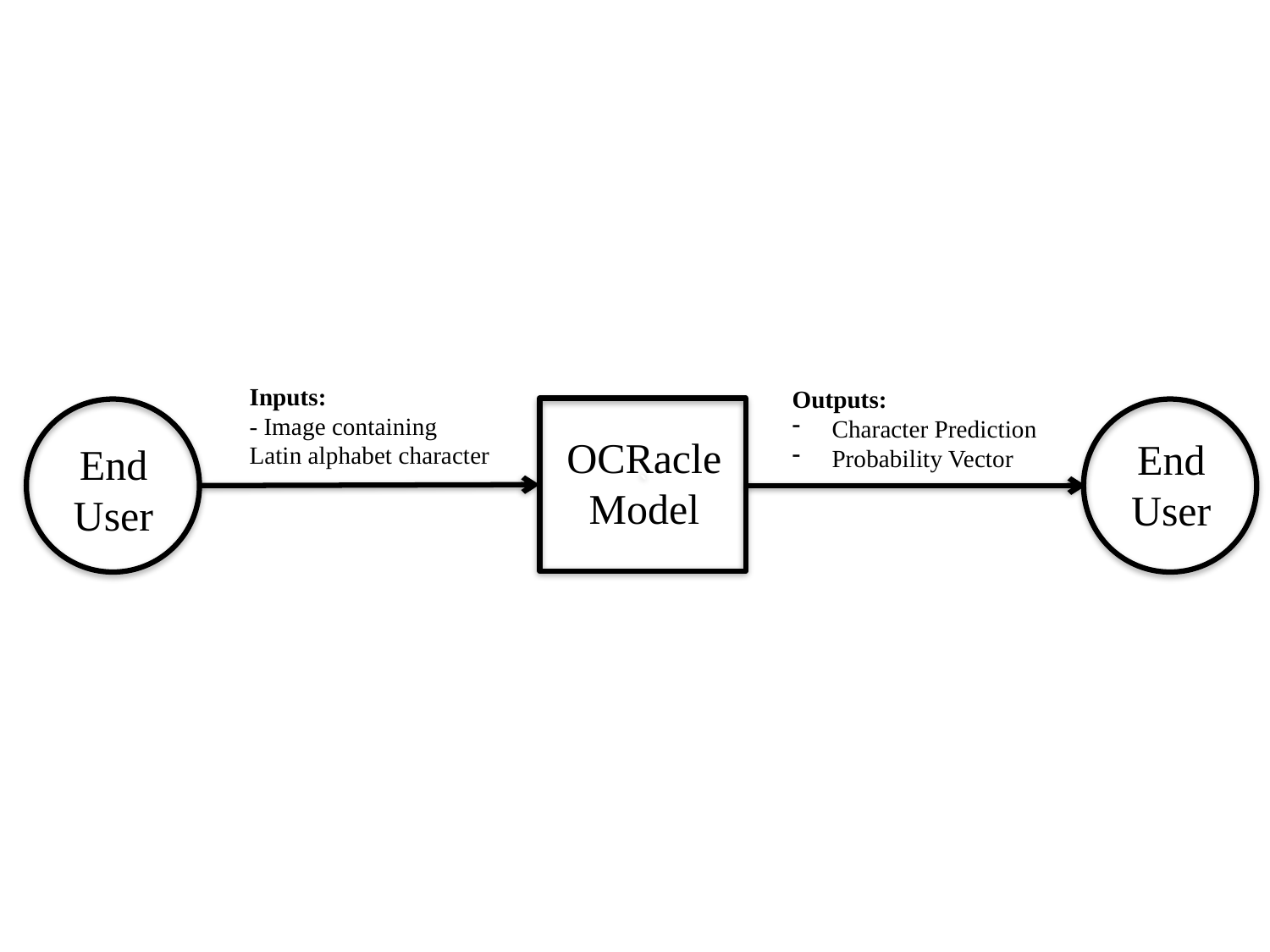

Inputs:
- Image containing
Latin alphabet character
Outputs:
Character Prediction
Probability Vector
`
OCRacle
Model

End
User

End
User